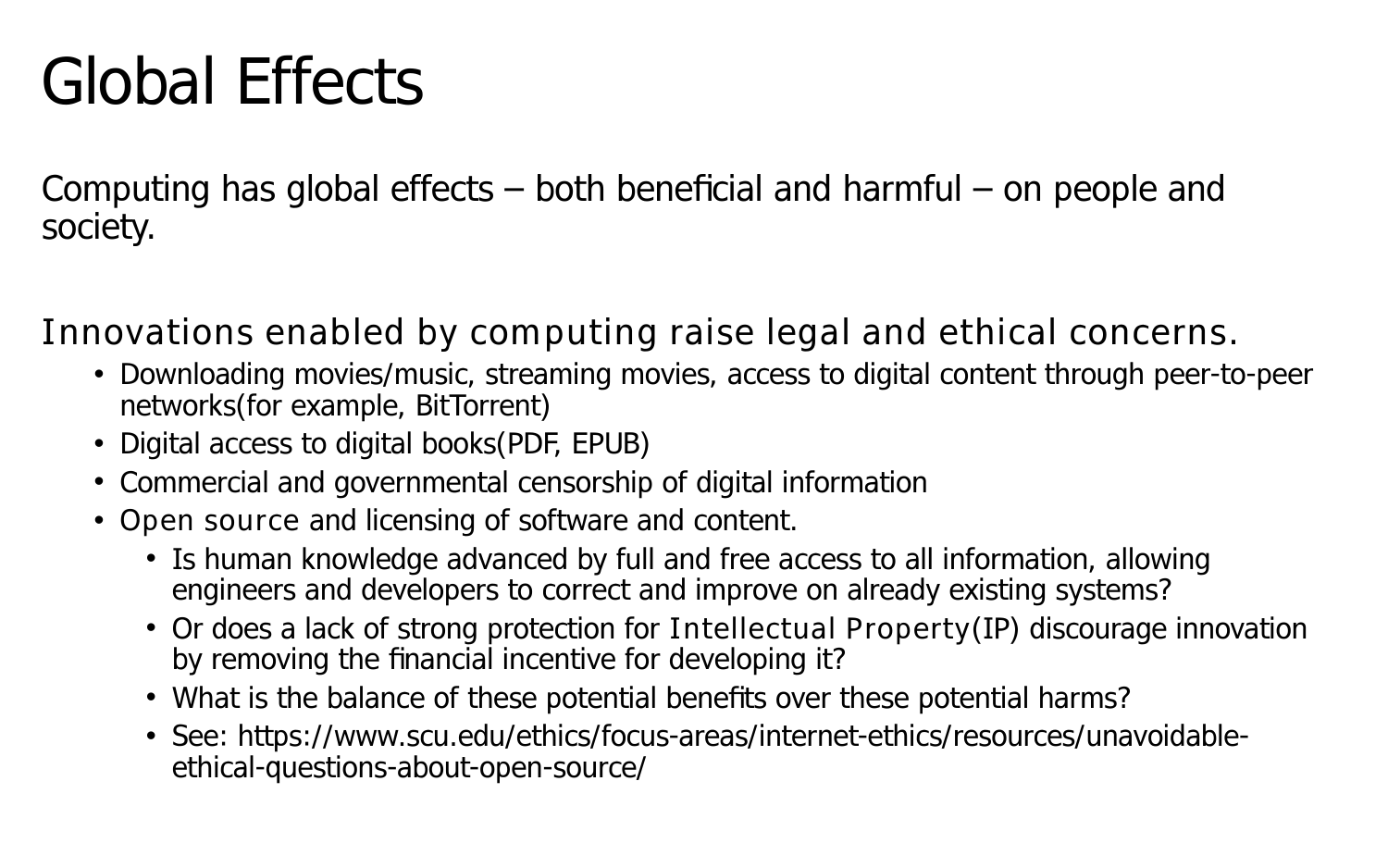

# Global Effects
Computing has global effects – both beneficial and harmful – on people and society.

Innovations enabled by computing raise legal and ethical concerns.
Downloading movies/music, streaming movies, access to digital content through peer-to-peer networks(for example, BitTorrent)
Digital access to digital books(PDF, EPUB)
Commercial and governmental censorship of digital information
Open source and licensing of software and content.
Is human knowledge advanced by full and free access to all information, allowing engineers and developers to correct and improve on already existing systems?
Or does a lack of strong protection for Intellectual Property(IP) discourage innovation by removing the financial incentive for developing it?
What is the balance of these potential benefits over these potential harms?
See: https://www.scu.edu/ethics/focus-areas/internet-ethics/resources/unavoidable-ethical-questions-about-open-source/